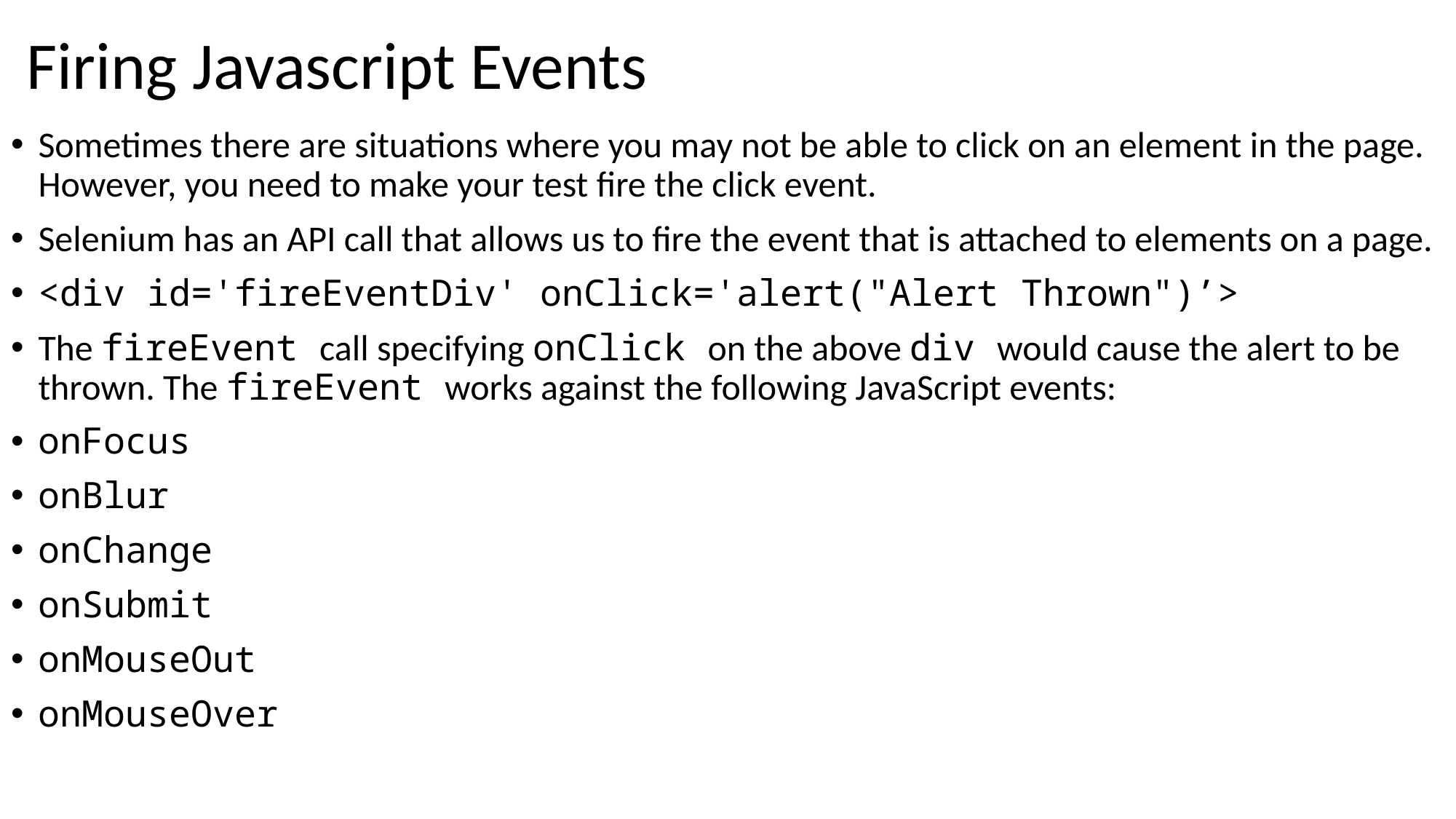

# Firing Javascript Events
Sometimes there are situations where you may not be able to click on an element in the page. However, you need to make your test fire the click event.
Selenium has an API call that allows us to fire the event that is attached to elements on a page.
<div id='fireEventDiv' onClick='alert("Alert Thrown")’>
The fireEvent call specifying onClick on the above div would cause the alert to be thrown. The fireEvent works against the following JavaScript events:
onFocus
onBlur
onChange
onSubmit
onMouseOut
onMouseOver